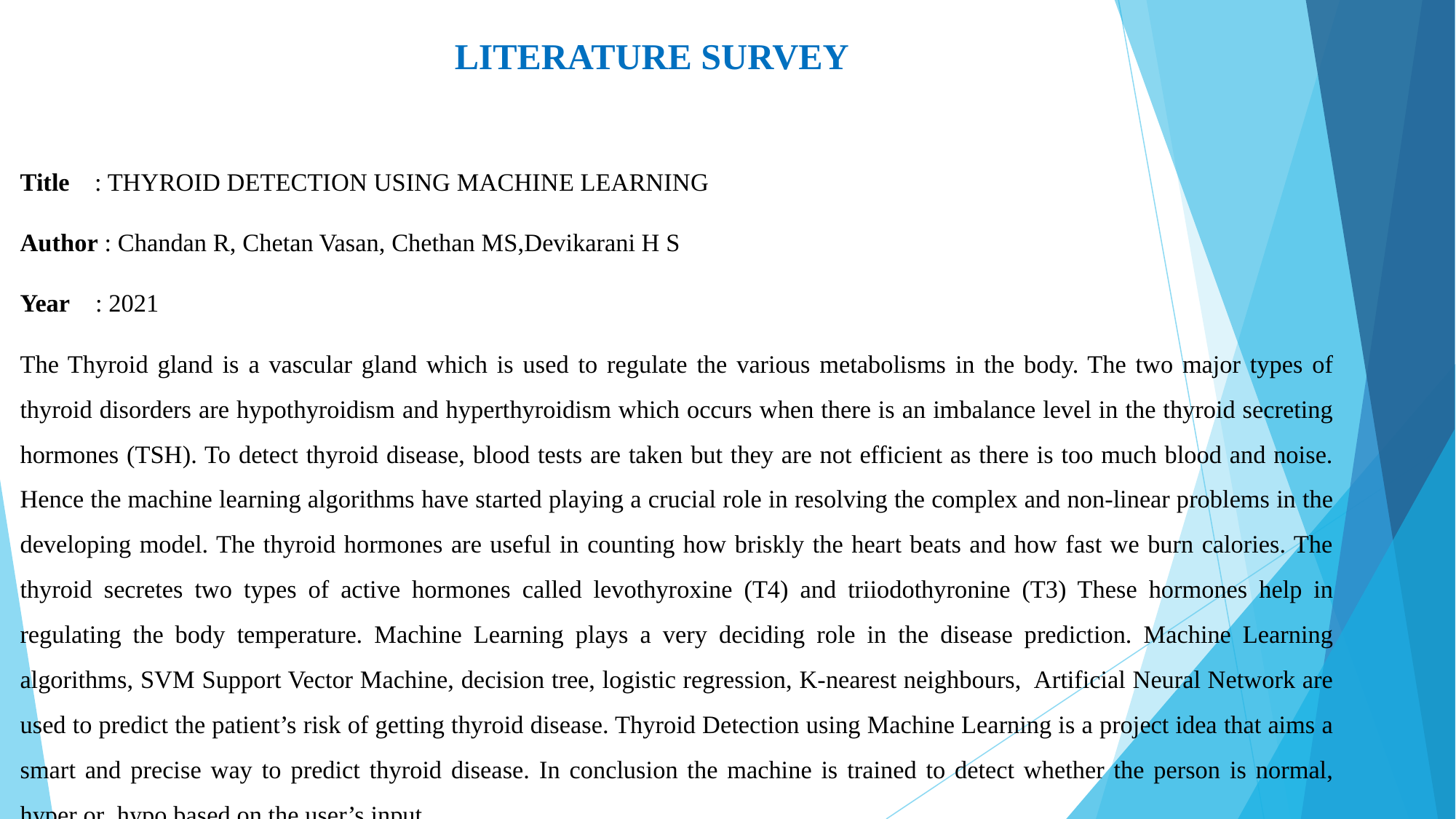

# LITERATURE SURVEY
Title	  : THYROID DETECTION USING MACHINE LEARNING
Author : Chandan R, Chetan Vasan, Chethan MS,Devikarani H S
Year    : 2021
The Thyroid gland is a vascular gland which is used to regulate the various metabolisms in the body. The two major types of thyroid disorders are hypothyroidism and hyperthyroidism which occurs when there is an imbalance level in the thyroid secreting hormones (TSH). To detect thyroid disease, blood tests are taken but they are not efficient as there is too much blood and noise. Hence the machine learning algorithms have started playing a crucial role in resolving the complex and non-linear problems in the developing model. The thyroid hormones are useful in counting how briskly the heart beats and how fast we burn calories. The thyroid secretes two types of active hormones called levothyroxine (T4) and triiodothyronine (T3) These hormones help in regulating the body temperature. Machine Learning plays a very deciding role in the disease prediction. Machine Learning algorithms, SVM Support Vector Machine, decision tree, logistic regression, K-nearest neighbours,  Artificial Neural Network are used to predict the patient’s risk of getting thyroid disease. Thyroid Detection using Machine Learning is a project idea that aims a smart and precise way to predict thyroid disease. In conclusion the machine is trained to detect whether the person is normal, hyper or  hypo based on the user’s input.